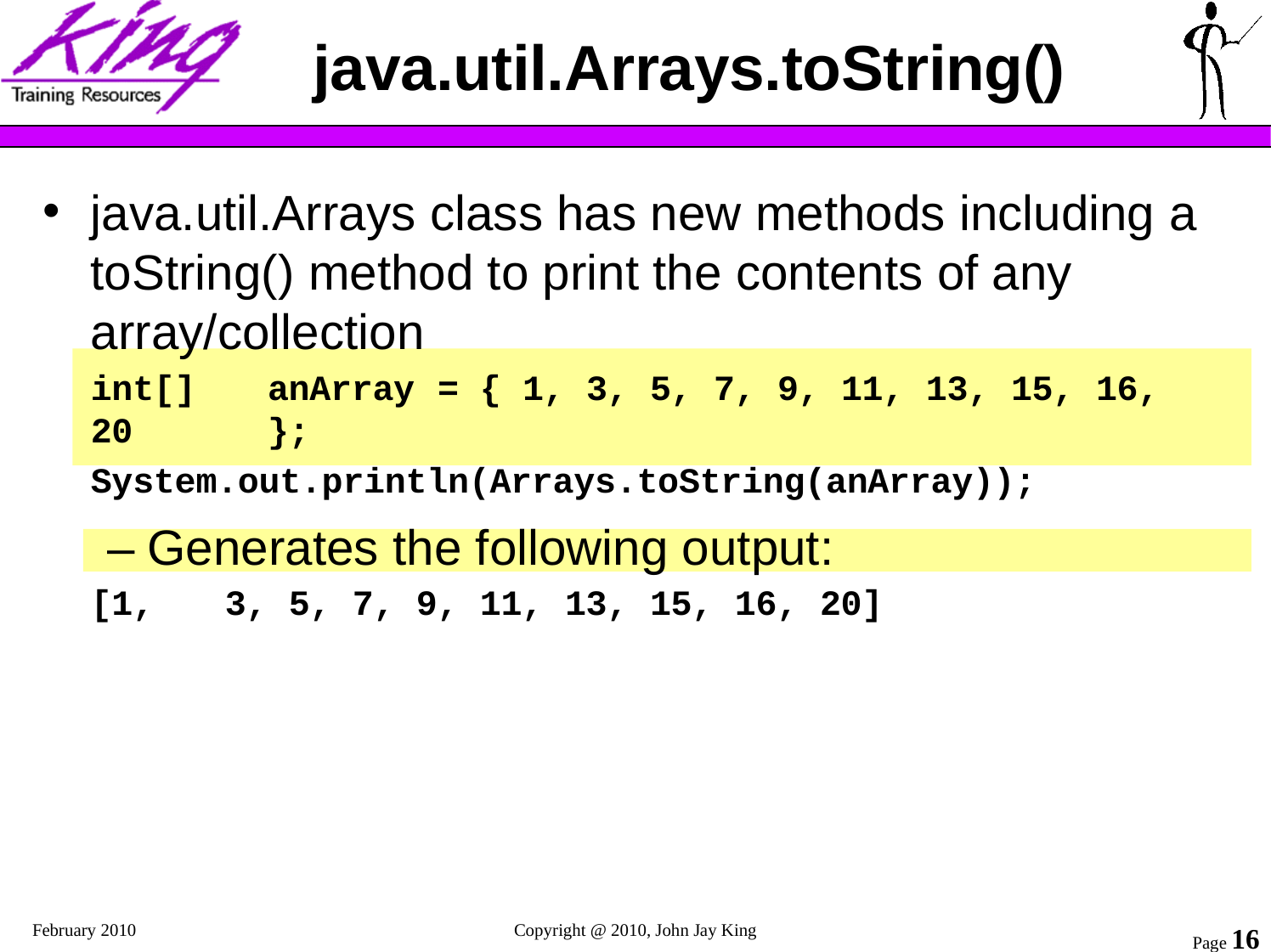

# java.util.Arrays.toString()
java.util.Arrays class has new methods including a toString() method to print the contents of any array/collection
int[]	anArray	=	{	1,	3,	5,	7,	9,	11,	13,	15,	16,	20	};
System.out.println(Arrays.toString(anArray));
– Generates the following output:
[1,	3,	5,	7,	9,	11,	13,	15,	16,	20]

February 2010
Copyright @ 2010, John Jay King
Page 16